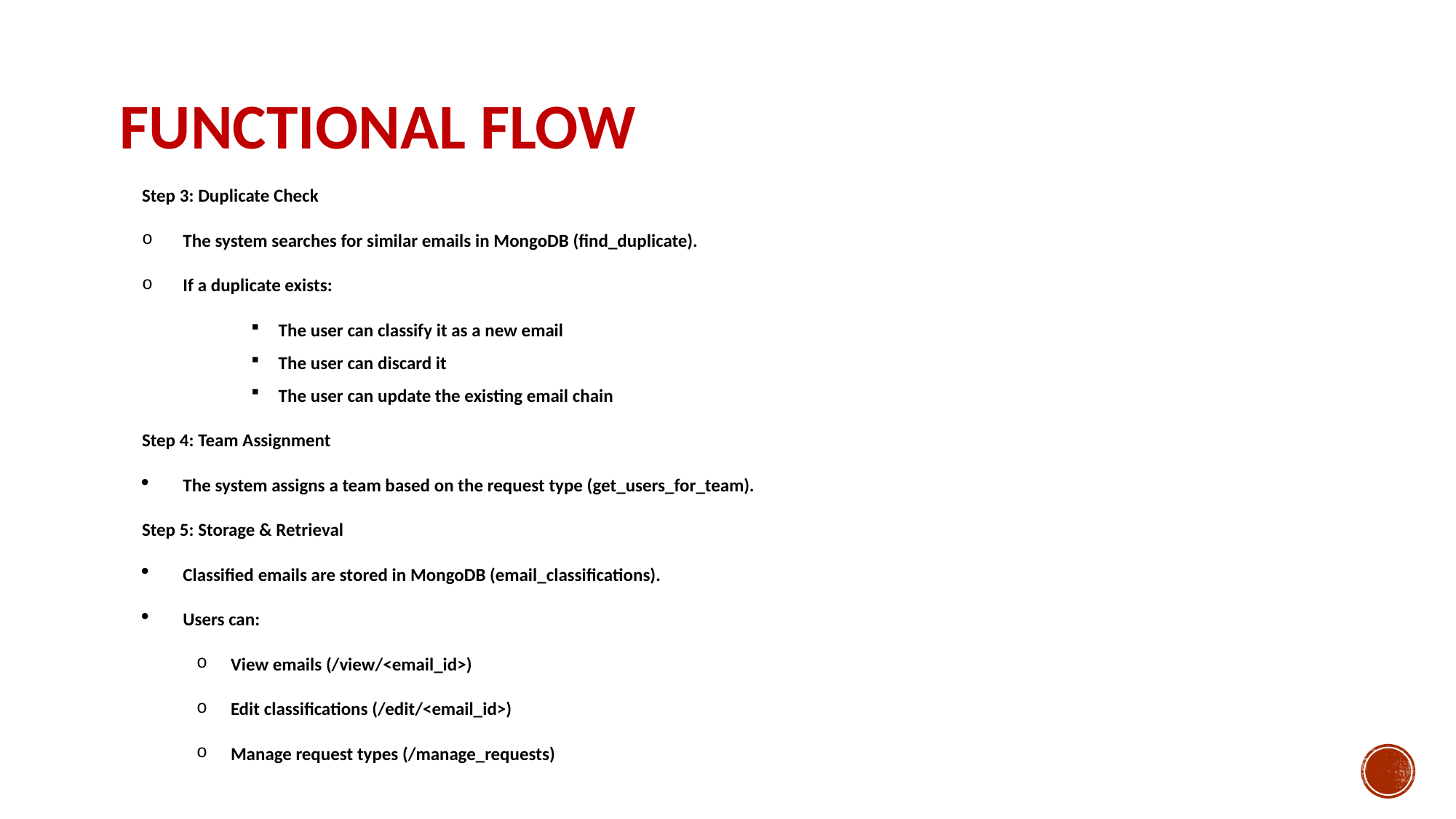

# Functional Flow
Step 3: Duplicate Check
The system searches for similar emails in MongoDB (find_duplicate).
If a duplicate exists:
The user can classify it as a new email
The user can discard it
The user can update the existing email chain
Step 4: Team Assignment
The system assigns a team based on the request type (get_users_for_team).
Step 5: Storage & Retrieval
Classified emails are stored in MongoDB (email_classifications).
Users can:
View emails (/view/<email_id>)
Edit classifications (/edit/<email_id>)
Manage request types (/manage_requests)